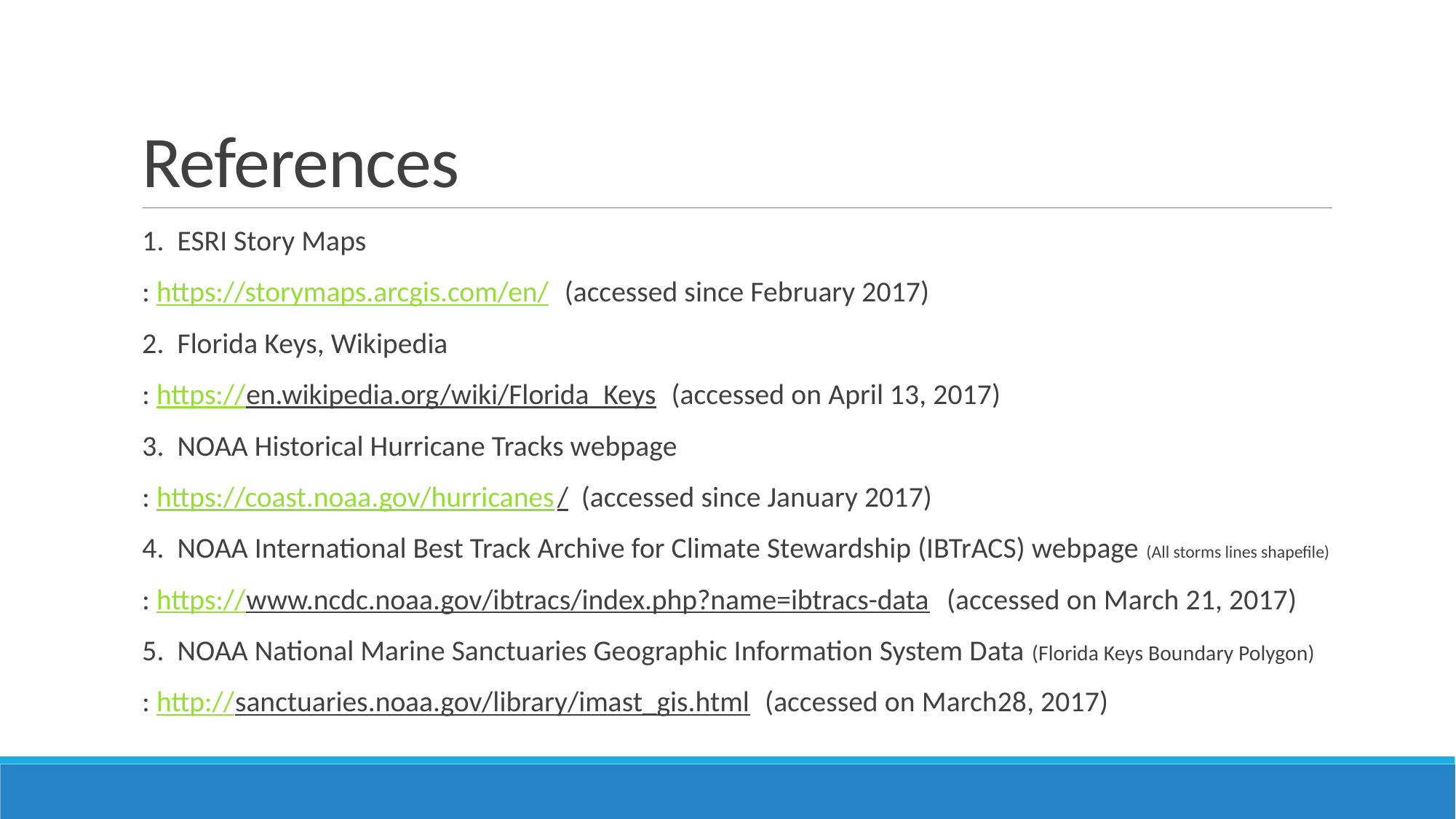

# References
1.  ESRI Story Maps
: https://storymaps.arcgis.com/en/  (accessed since February 2017)
2.  Florida Keys, Wikipedia
: https://en.wikipedia.org/wiki/Florida_Keys  (accessed on April 13, 2017)
3.  NOAA Historical Hurricane Tracks webpage
: https://coast.noaa.gov/hurricanes/  (accessed since January 2017)
4.  NOAA International Best Track Archive for Climate Stewardship (IBTrACS) webpage (All storms lines shapefile)
: https://www.ncdc.noaa.gov/ibtracs/index.php?name=ibtracs-data  (accessed on March 21, 2017)
5.  NOAA National Marine Sanctuaries Geographic Information System Data (Florida Keys Boundary Polygon)
: http://sanctuaries.noaa.gov/library/imast_gis.html  (accessed on March28, 2017)